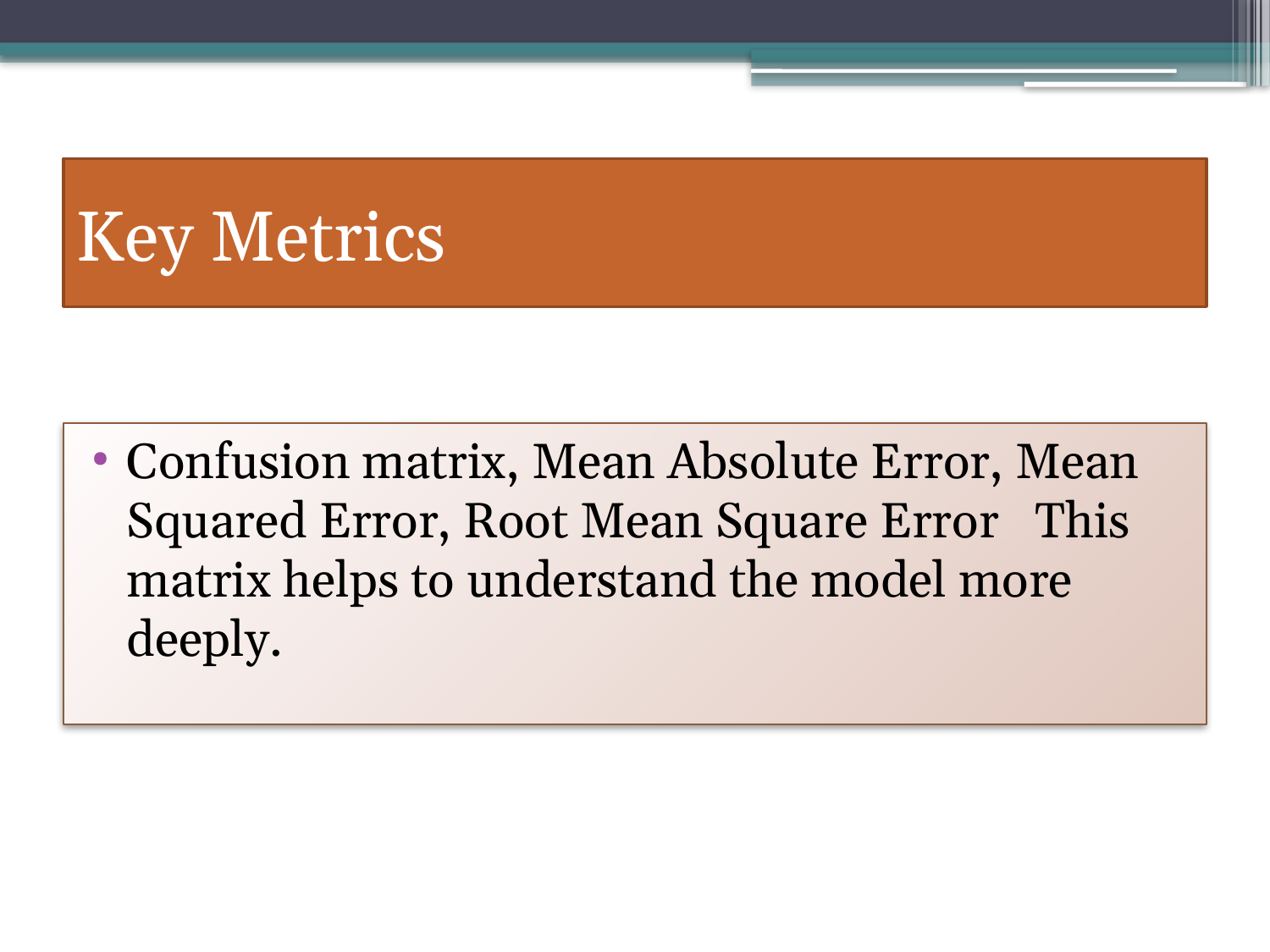

# Key Metrics
Confusion matrix, Mean Absolute Error, Mean Squared Error, Root Mean Square Error   This matrix helps to understand the model more deeply.